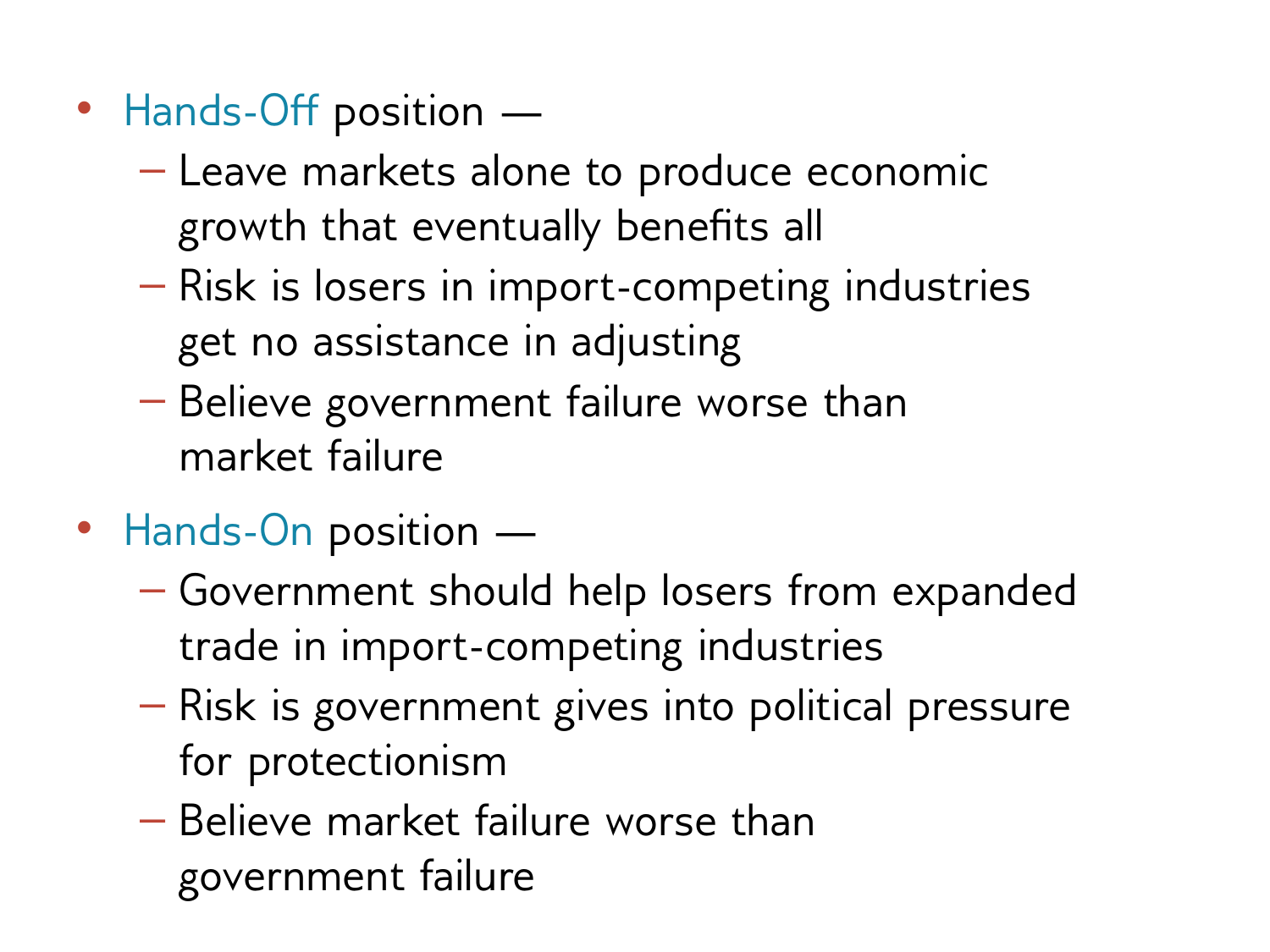

Hands-Off position —
Leave markets alone to produce economic growth that eventually benefits all
Risk is losers in import-competing industries
get no assistance in adjusting
Believe government failure worse than
market failure
Hands-On position —
Government should help losers from expanded trade in import-competing industries
Risk is government gives into political pressure for protectionism
Believe market failure worse than
government failure